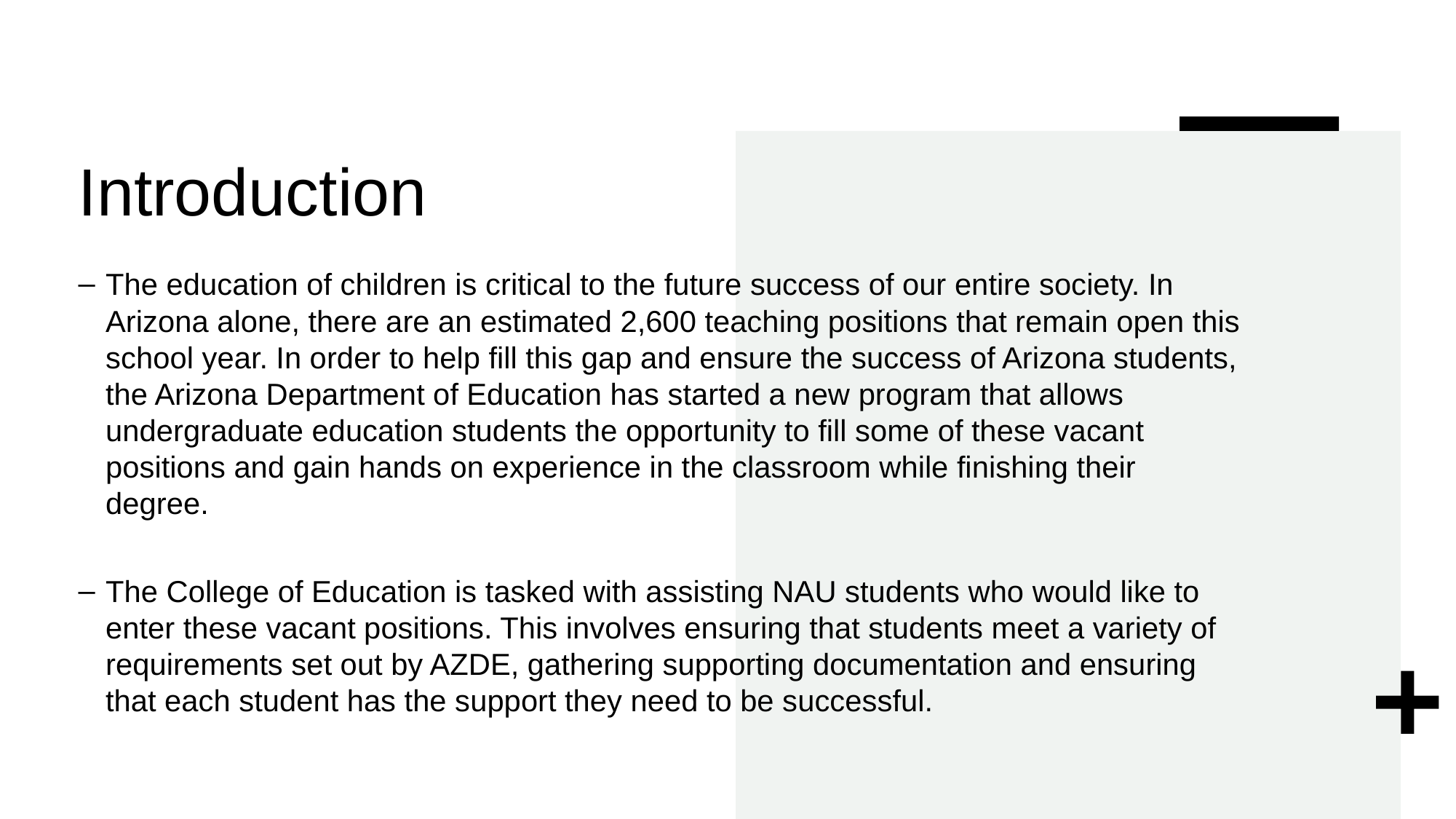

# Introduction
The education of children is critical to the future success of our entire society. In Arizona alone, there are an estimated 2,600 teaching positions that remain open this school year. In order to help fill this gap and ensure the success of Arizona students, the Arizona Department of Education has started a new program that allows undergraduate education students the opportunity to fill some of these vacant positions and gain hands on experience in the classroom while finishing their degree.
The College of Education is tasked with assisting NAU students who would like to enter these vacant positions. This involves ensuring that students meet a variety of requirements set out by AZDE, gathering supporting documentation and ensuring that each student has the support they need to be successful.